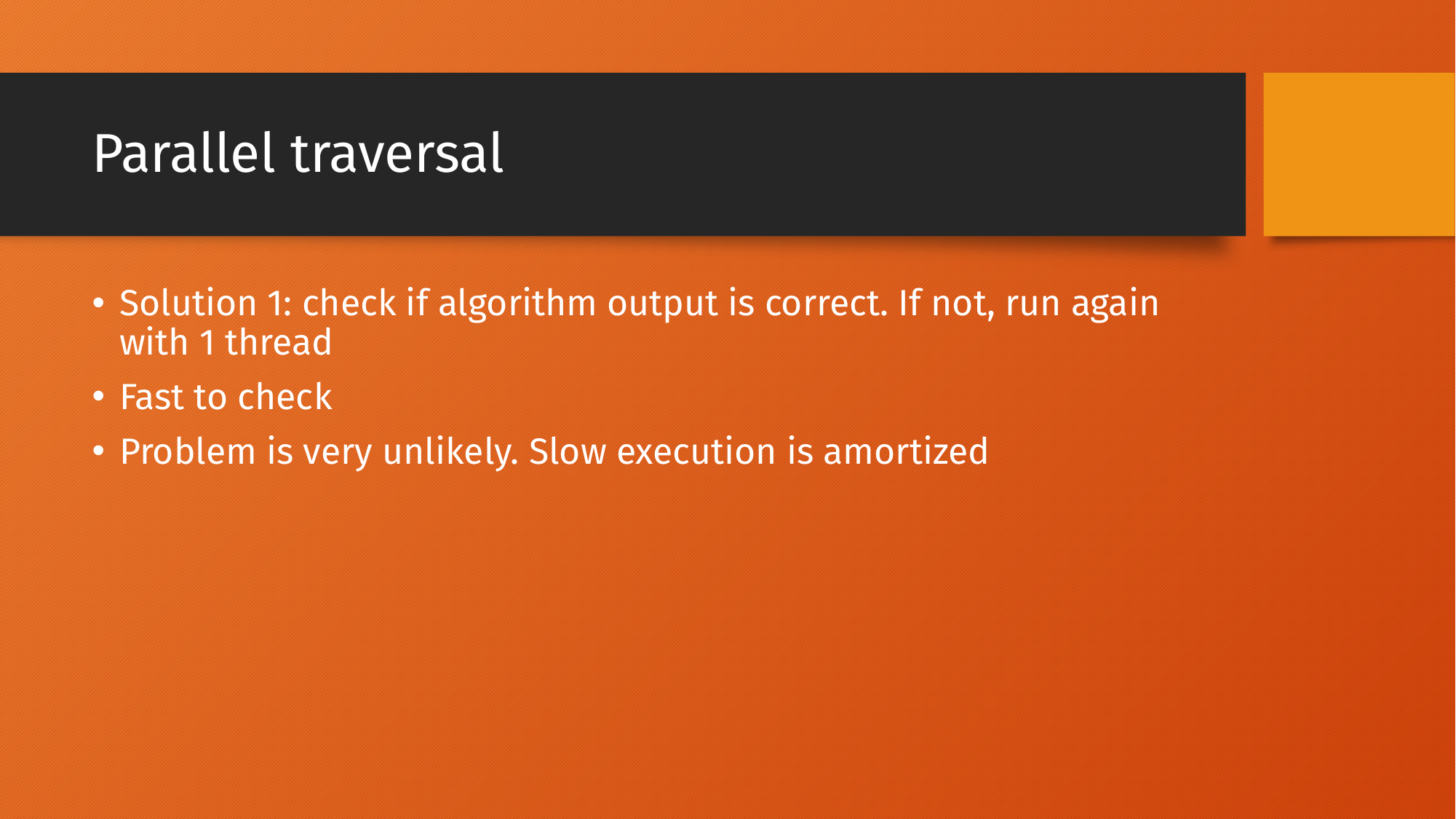

# Parallel traversal
Solution 1: check if algorithm output is correct. If not, run again with 1 thread
Fast to check
Problem is very unlikely. Slow execution is amortized